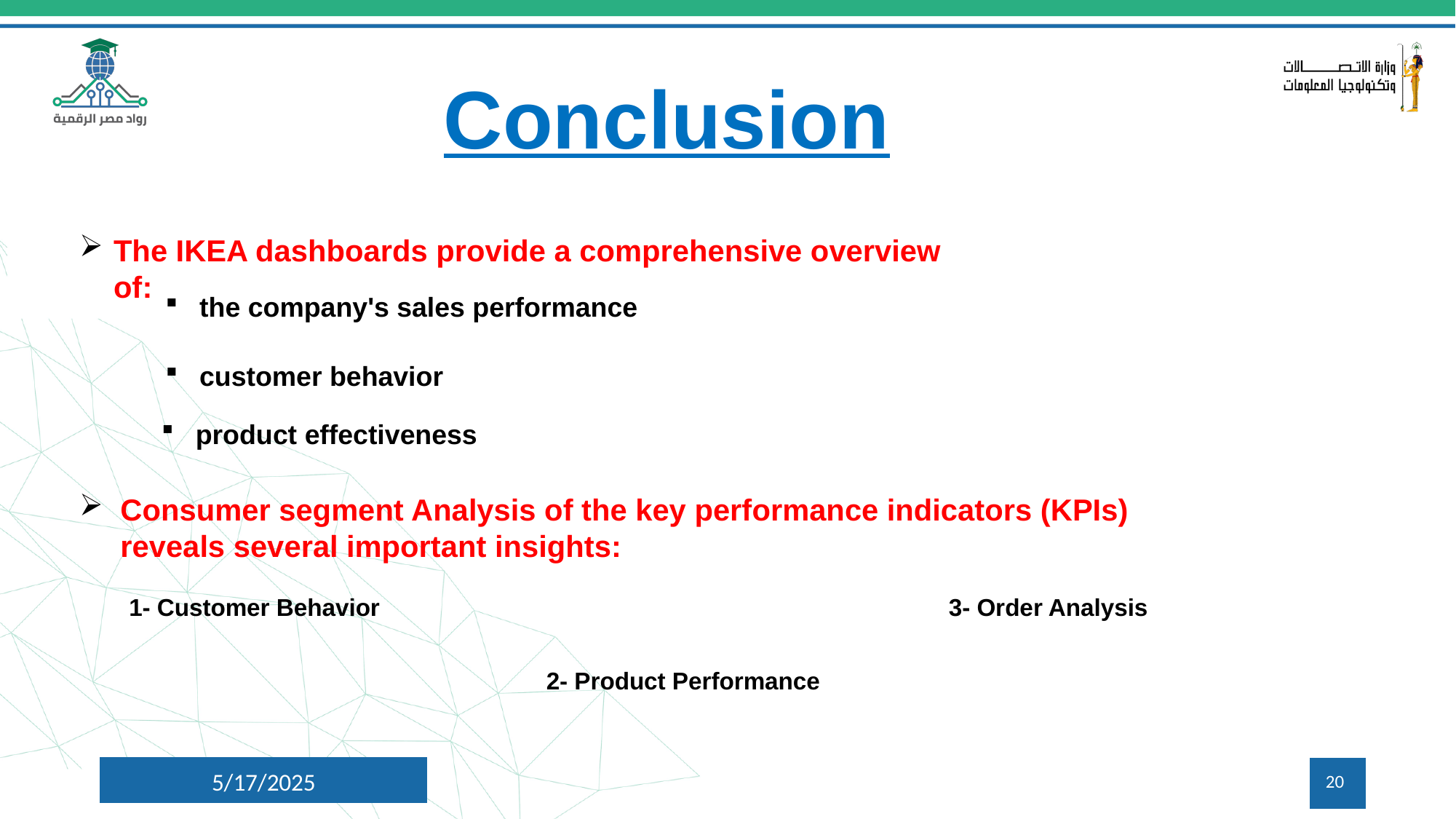

Conclusion
The IKEA dashboards provide a comprehensive overview of:
the company's sales performance
customer behavior
product effectiveness
Consumer segment Analysis of the key performance indicators (KPIs) reveals several important insights:
3- Order Analysis
1- Customer Behavior
2- Product Performance
5/17/2025

20